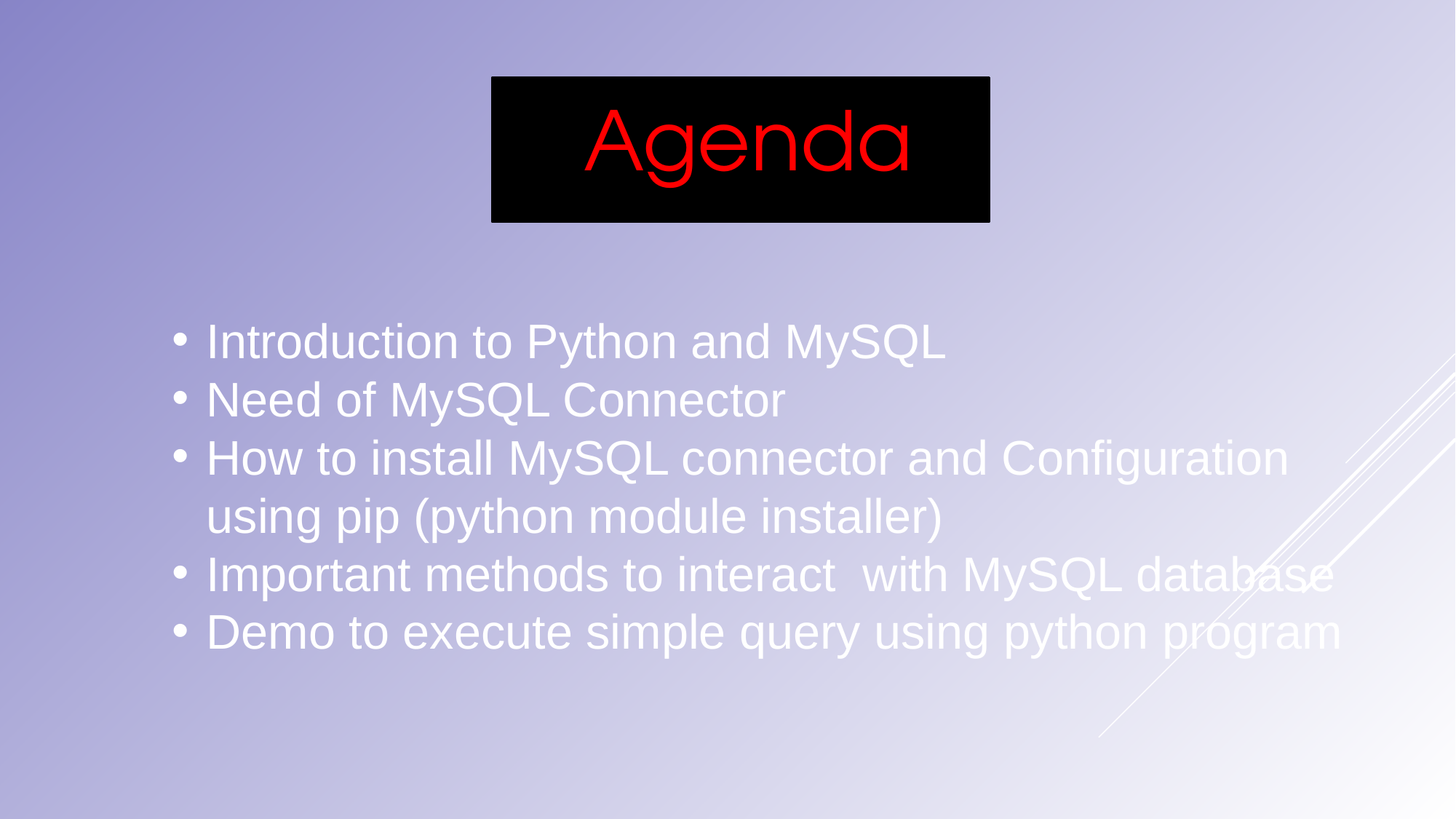

Agenda
Introduction to Python and MySQL
Need of MySQL Connector
How to install MySQL connector and Configuration using pip (python module installer)
Important methods to interact  with MySQL database
Demo to execute simple query using python program